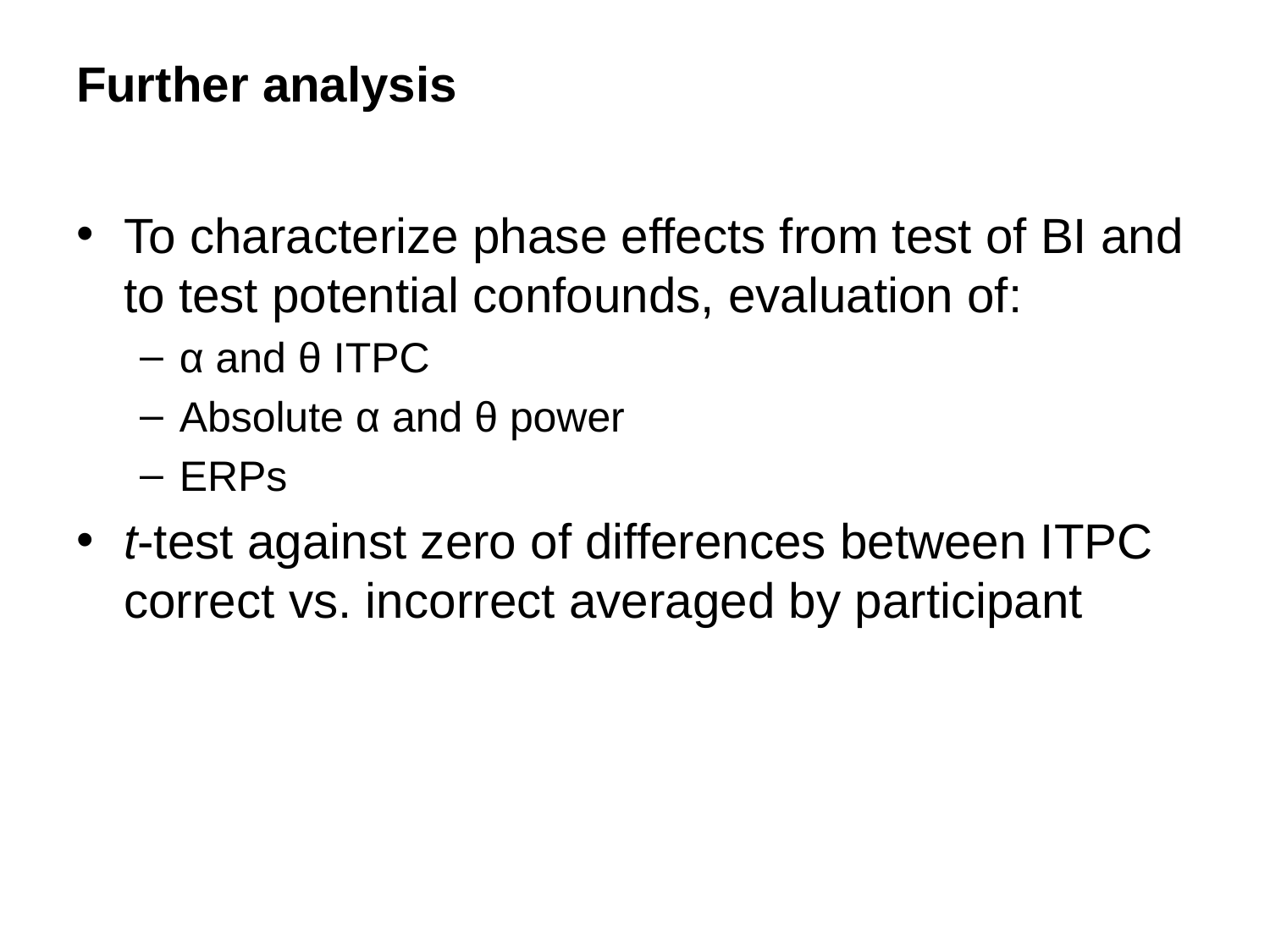

# Further analysis
To characterize phase effects from test of BI and to test potential confounds, evaluation of:
α and θ ITPC
Absolute α and θ power
ERPs
t-test against zero of differences between ITPC correct vs. incorrect averaged by participant